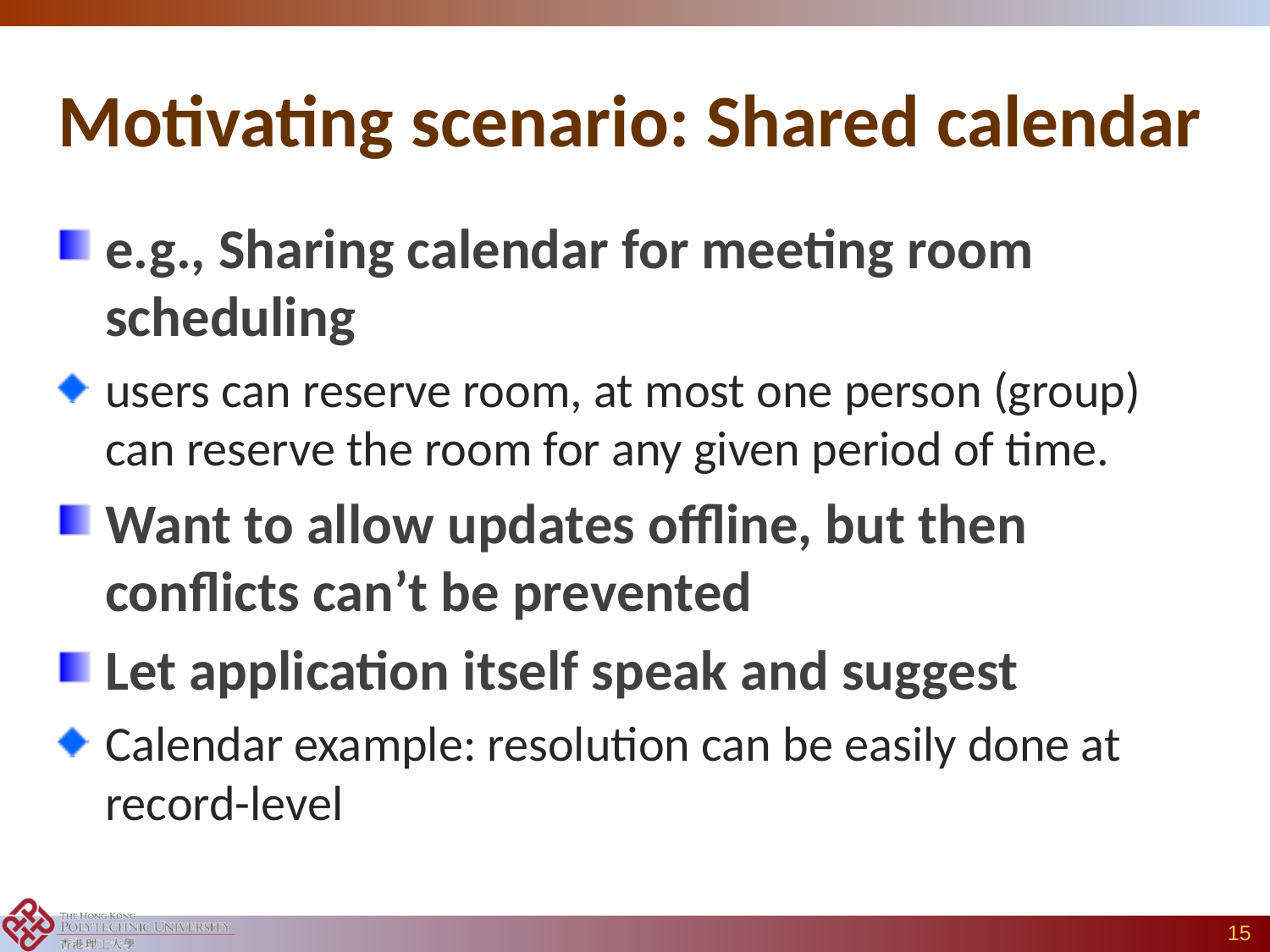

# Motivating scenario: Shared calendar
e.g., Sharing calendar for meeting room scheduling
users can reserve room, at most one person (group) can reserve the room for any given period of time.
Want to allow updates offline, but then conflicts can’t be prevented
Let application itself speak and suggest
Calendar example: resolution can be easily done at record-level